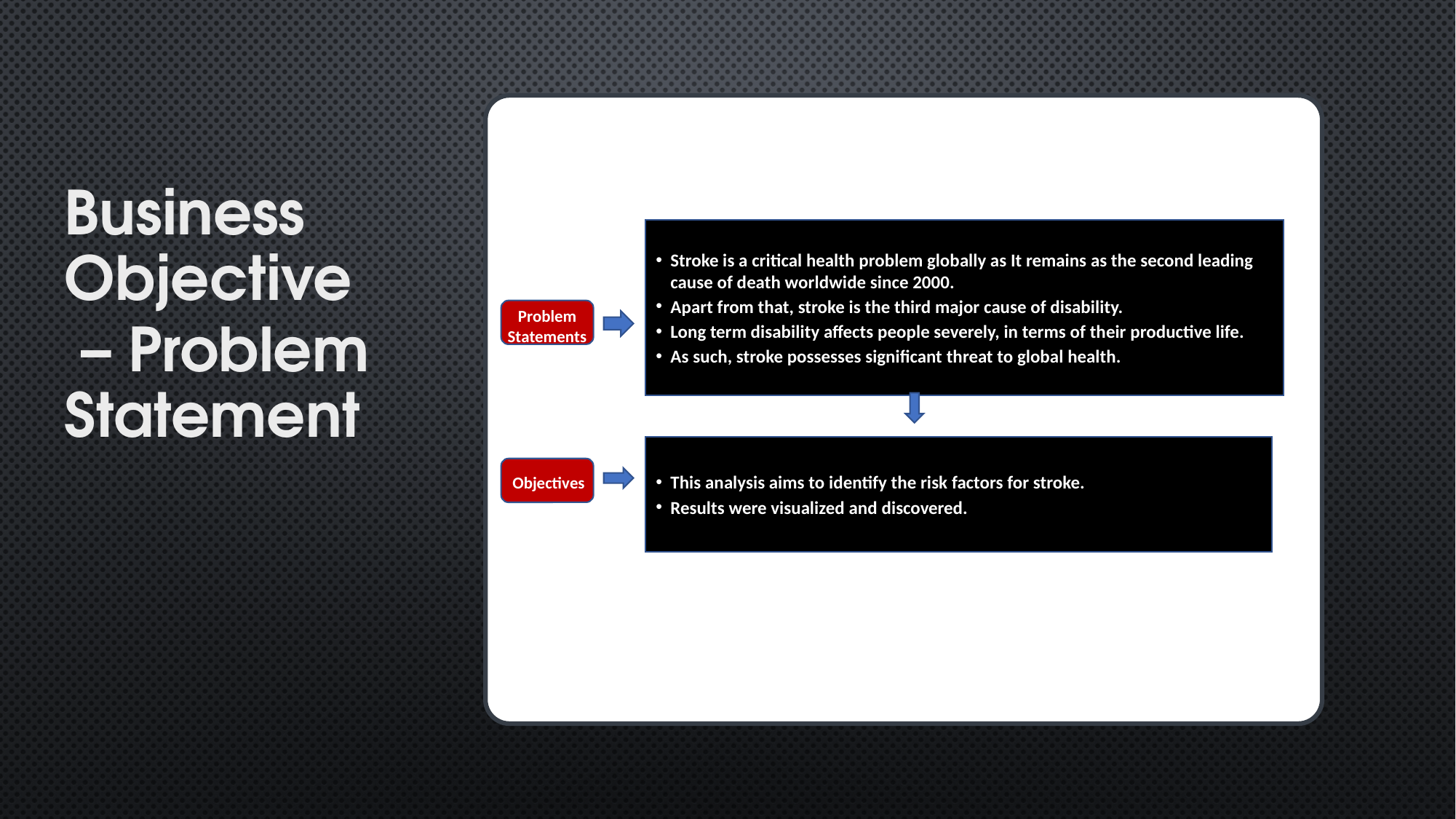

Business Objective
 – Problem Statement
Stroke is a critical health problem globally as It remains as the second leading cause of death worldwide since 2000.
Apart from that, stroke is the third major cause of disability.
Long term disability affects people severely, in terms of their productive life.
As such, stroke possesses significant threat to global health.

Problem Statements

This analysis aims to identify the risk factors for stroke.
Results were visualized and discovered.

Objectives